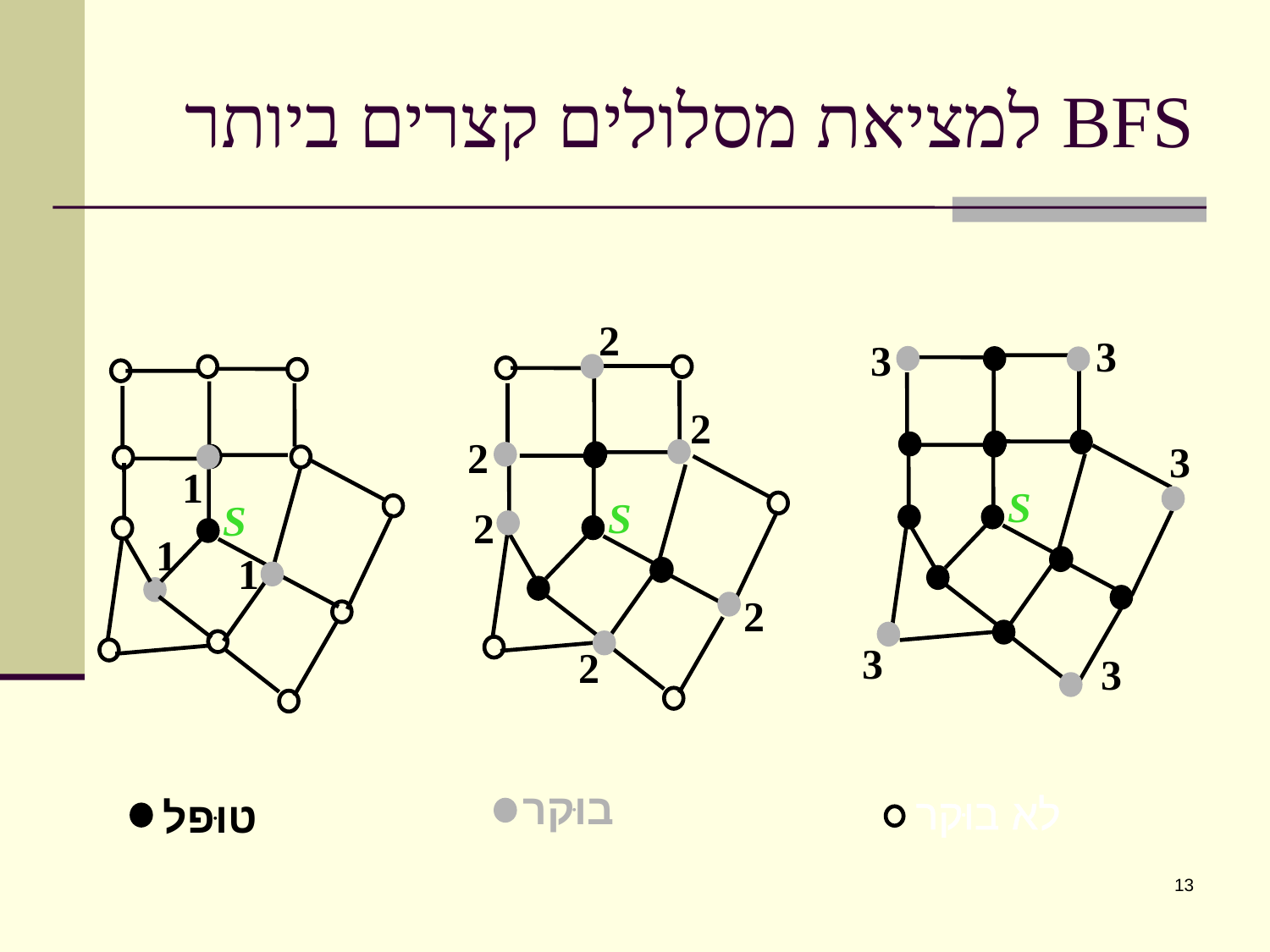

# BFS למציאת מסלולים קצרים ביותר

2

2
2

S

2

2

2

3
3

3

S

3

3

1

S

1

1

בוּקר
לא בוּקר
טוּפל

13